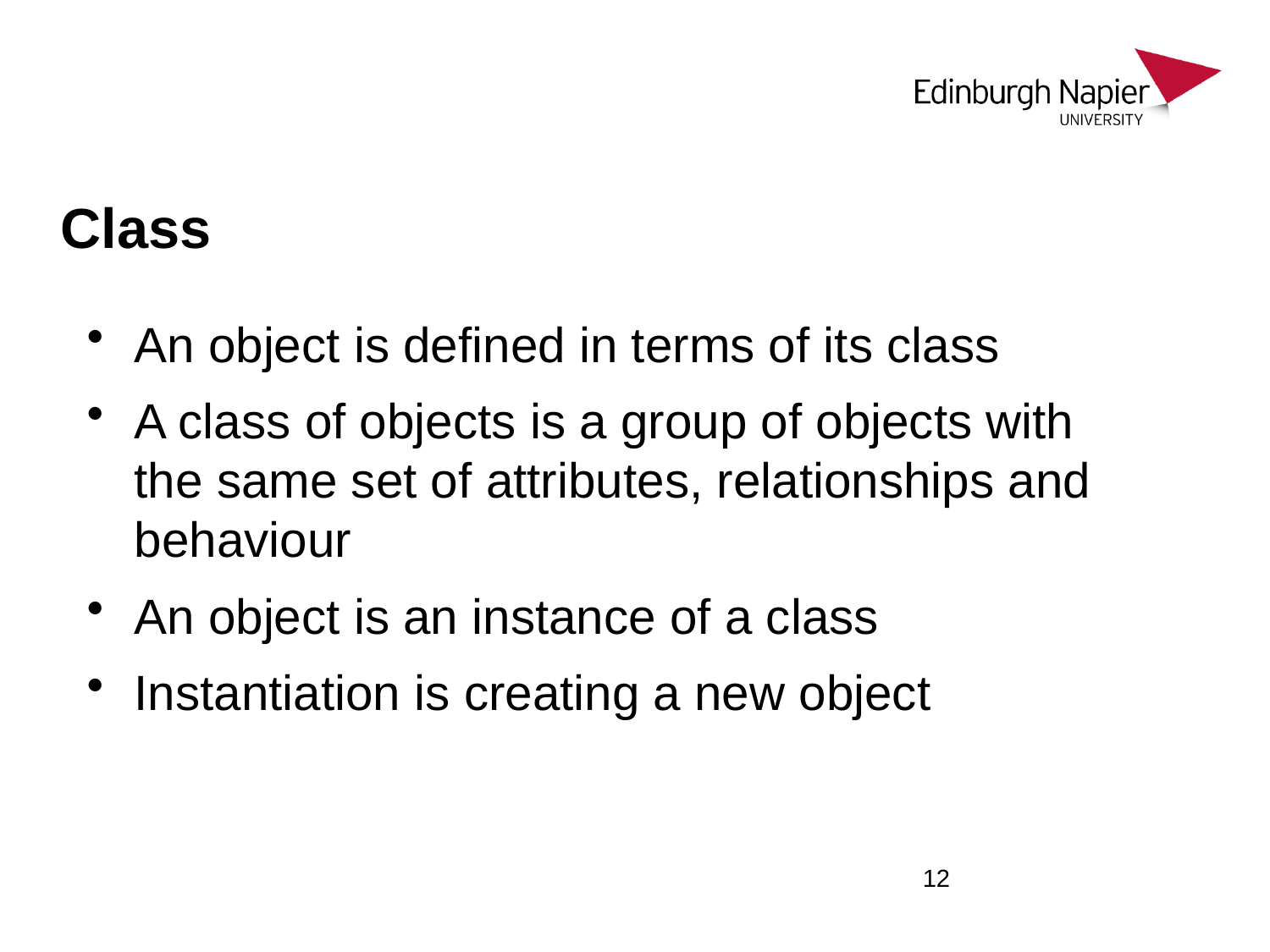

# Class
An object is defined in terms of its class
A class of objects is a group of objects with the same set of attributes, relationships and behaviour
An object is an instance of a class
Instantiation is creating a new object
12